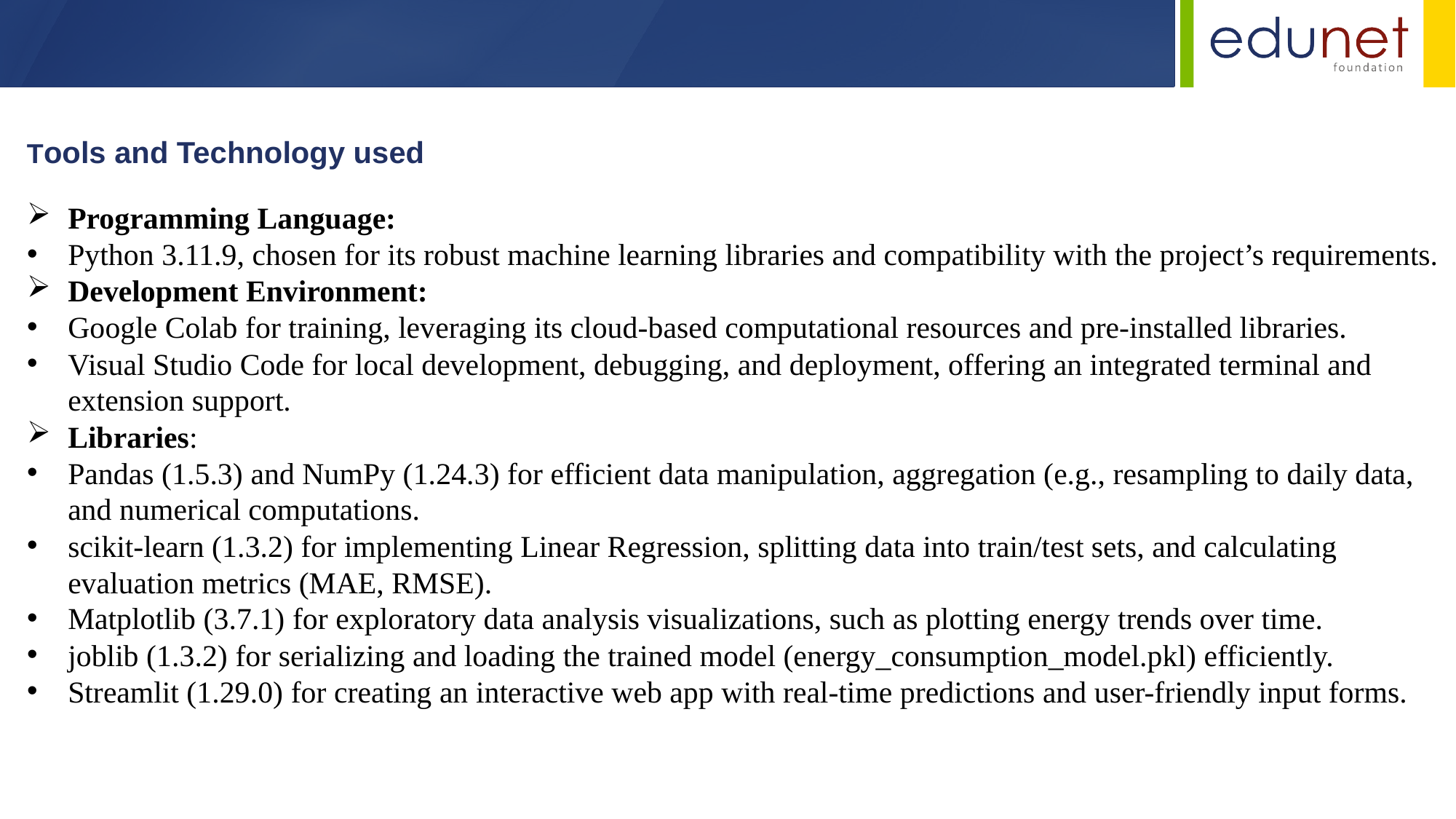

Tools and Technology used
Programming Language:
Python 3.11.9, chosen for its robust machine learning libraries and compatibility with the project’s requirements.
Development Environment:
Google Colab for training, leveraging its cloud-based computational resources and pre-installed libraries.
Visual Studio Code for local development, debugging, and deployment, offering an integrated terminal and extension support.
Libraries:
Pandas (1.5.3) and NumPy (1.24.3) for efficient data manipulation, aggregation (e.g., resampling to daily data, and numerical computations.
scikit-learn (1.3.2) for implementing Linear Regression, splitting data into train/test sets, and calculating evaluation metrics (MAE, RMSE).
Matplotlib (3.7.1) for exploratory data analysis visualizations, such as plotting energy trends over time.
joblib (1.3.2) for serializing and loading the trained model (energy_consumption_model.pkl) efficiently.
Streamlit (1.29.0) for creating an interactive web app with real-time predictions and user-friendly input forms.